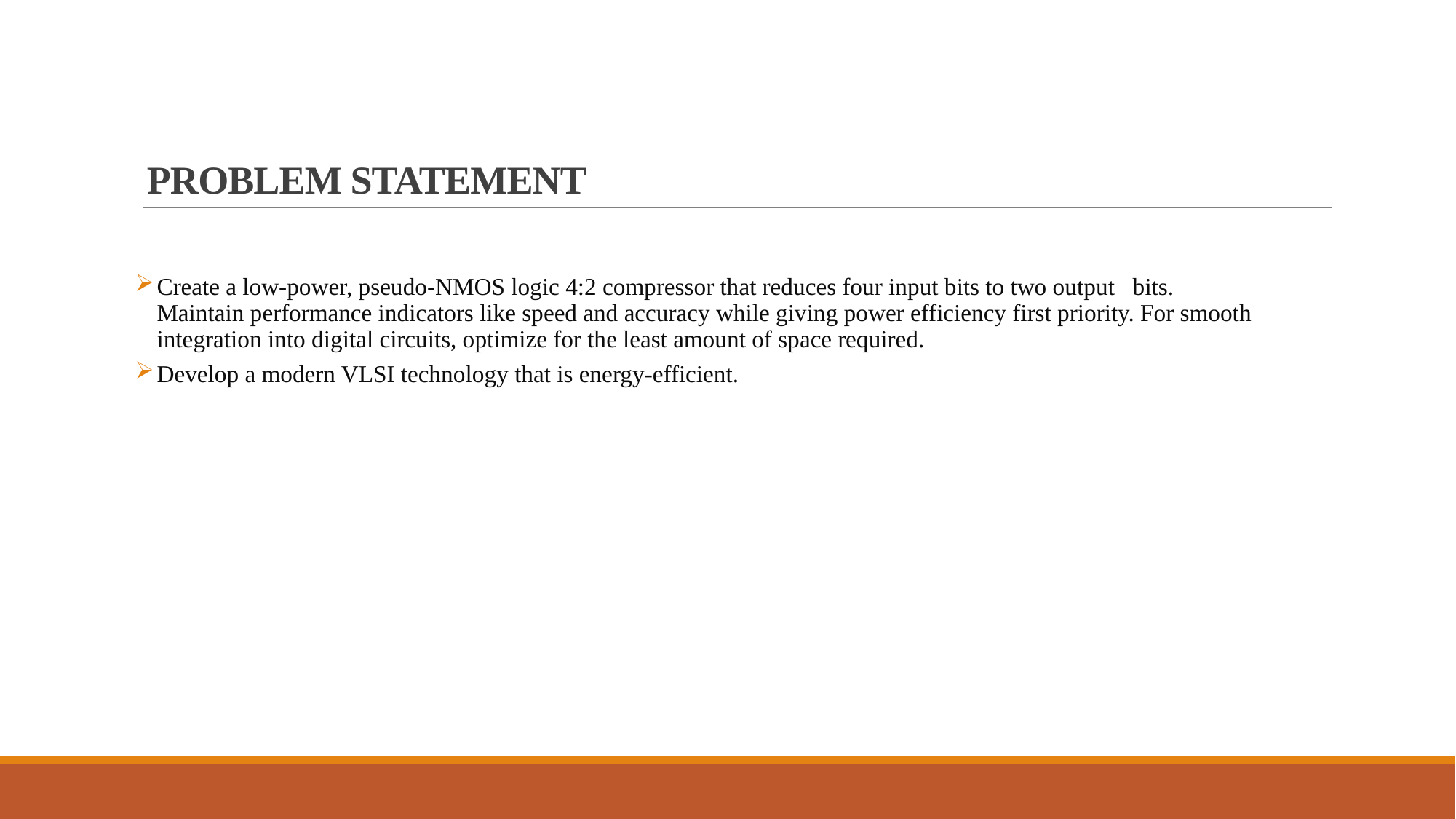

# PROBLEM STATEMENT

Create a low-power, pseudo-NMOS logic 4:2 compressor that reduces four input bits to two output   bits. Maintain performance indicators like speed and accuracy while giving power efficiency first priority. For smooth integration into digital circuits, optimize for the least amount of space required.
Develop a modern VLSI technology that is energy-efficient.